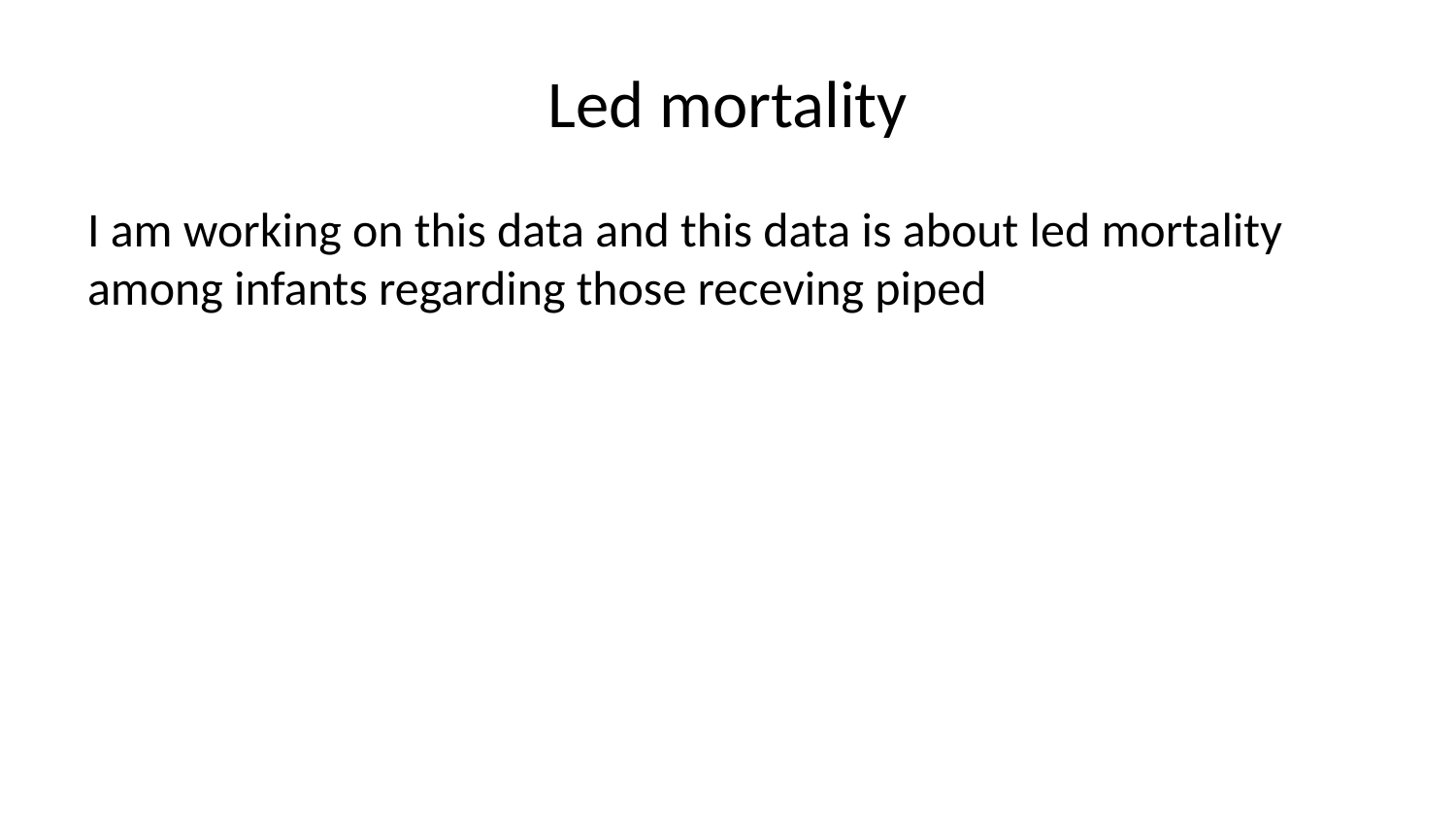

# Led mortality
I am working on this data and this data is about led mortality among infants regarding those receving piped